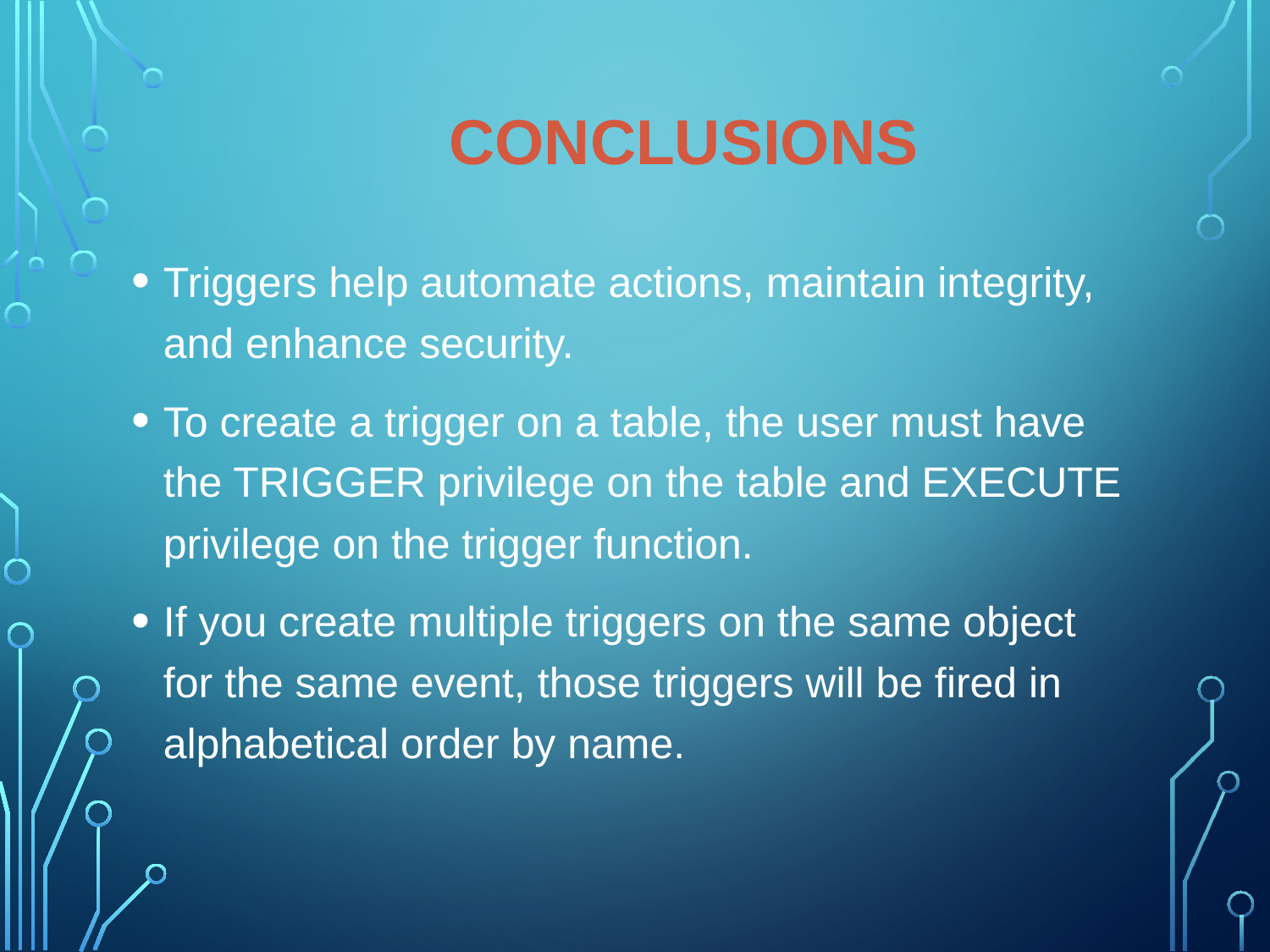

# Conclusions
Triggers help automate actions, maintain integrity, and enhance security.
To create a trigger on a table, the user must have the TRIGGER privilege on the table and EXECUTE privilege on the trigger function.
If you create multiple triggers on the same object for the same event, those triggers will be fired in alphabetical order by name.